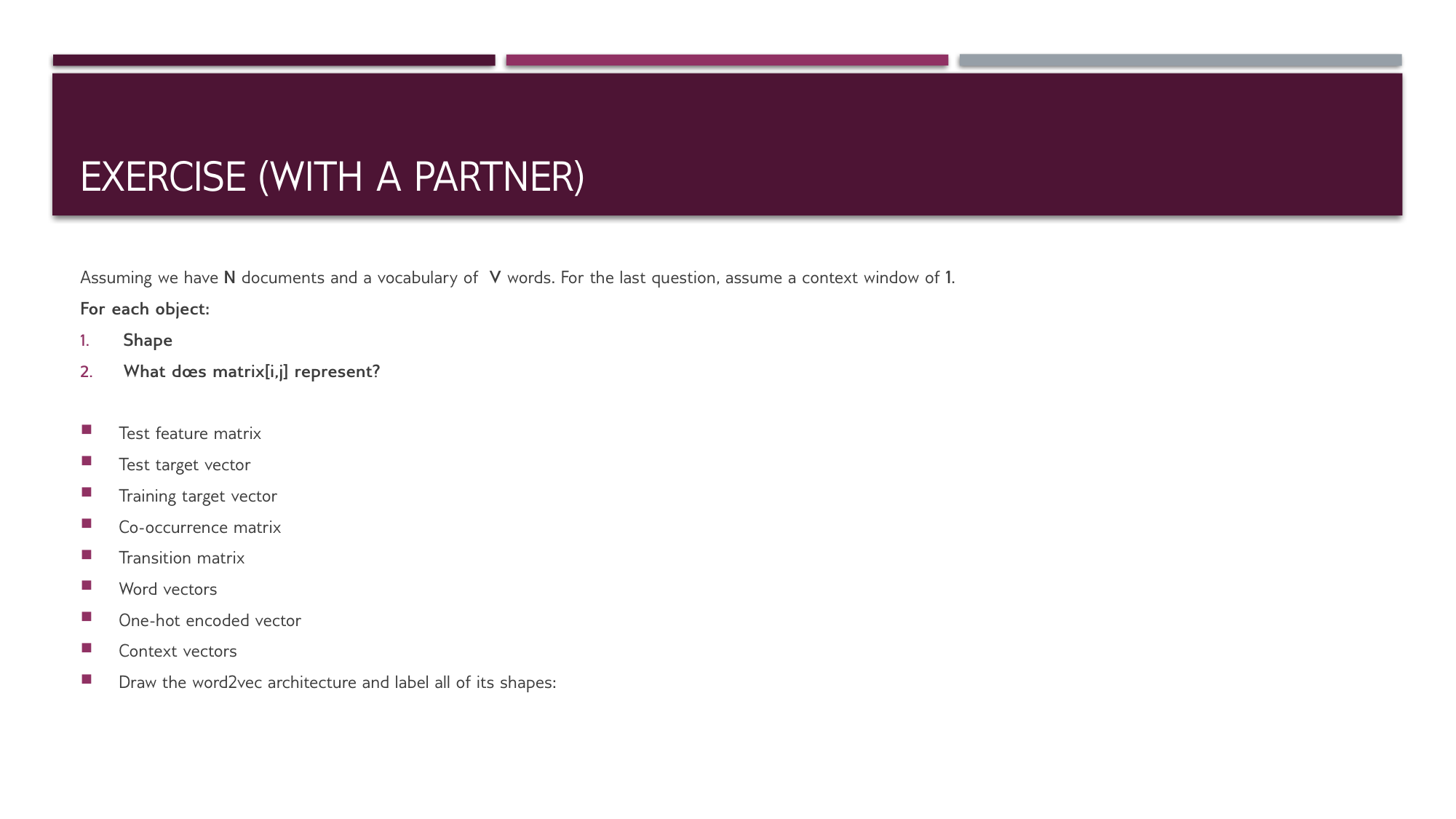

# Exercise (with a partner)
Assuming we have N documents and a vocabulary of  V words. For the last question, assume a context window of 1.
For each object:
Shape
What does matrix[i,j] represent?

Test feature matrix
Test target vector
Training target vector
Co-occurrence matrix
Transition matrix
Word vectors
One-hot encoded vector
Context vectors
Draw the word2vec architecture and label all of its shapes: